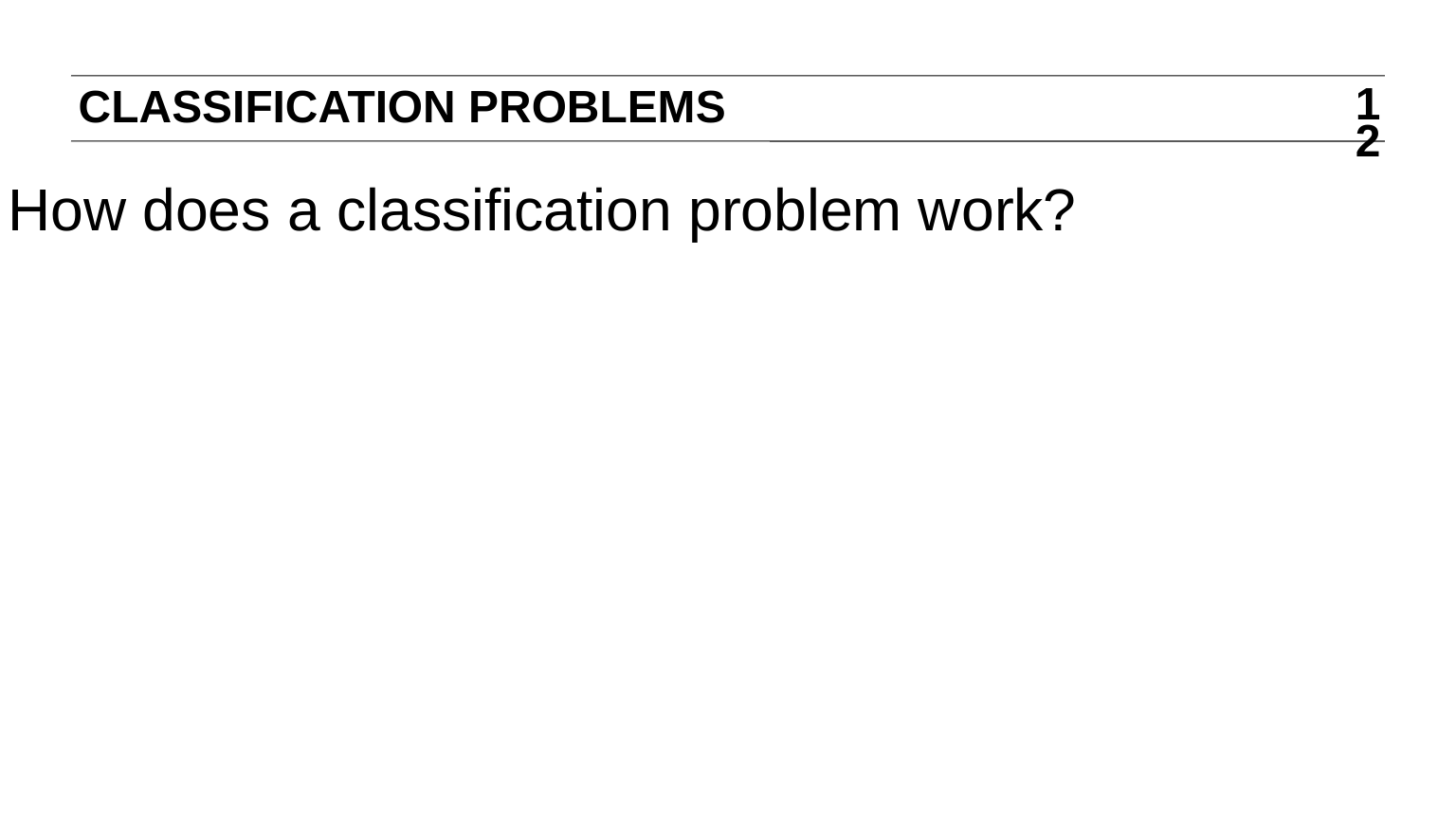

Classification problems
12
Q: How does a classification problem work?